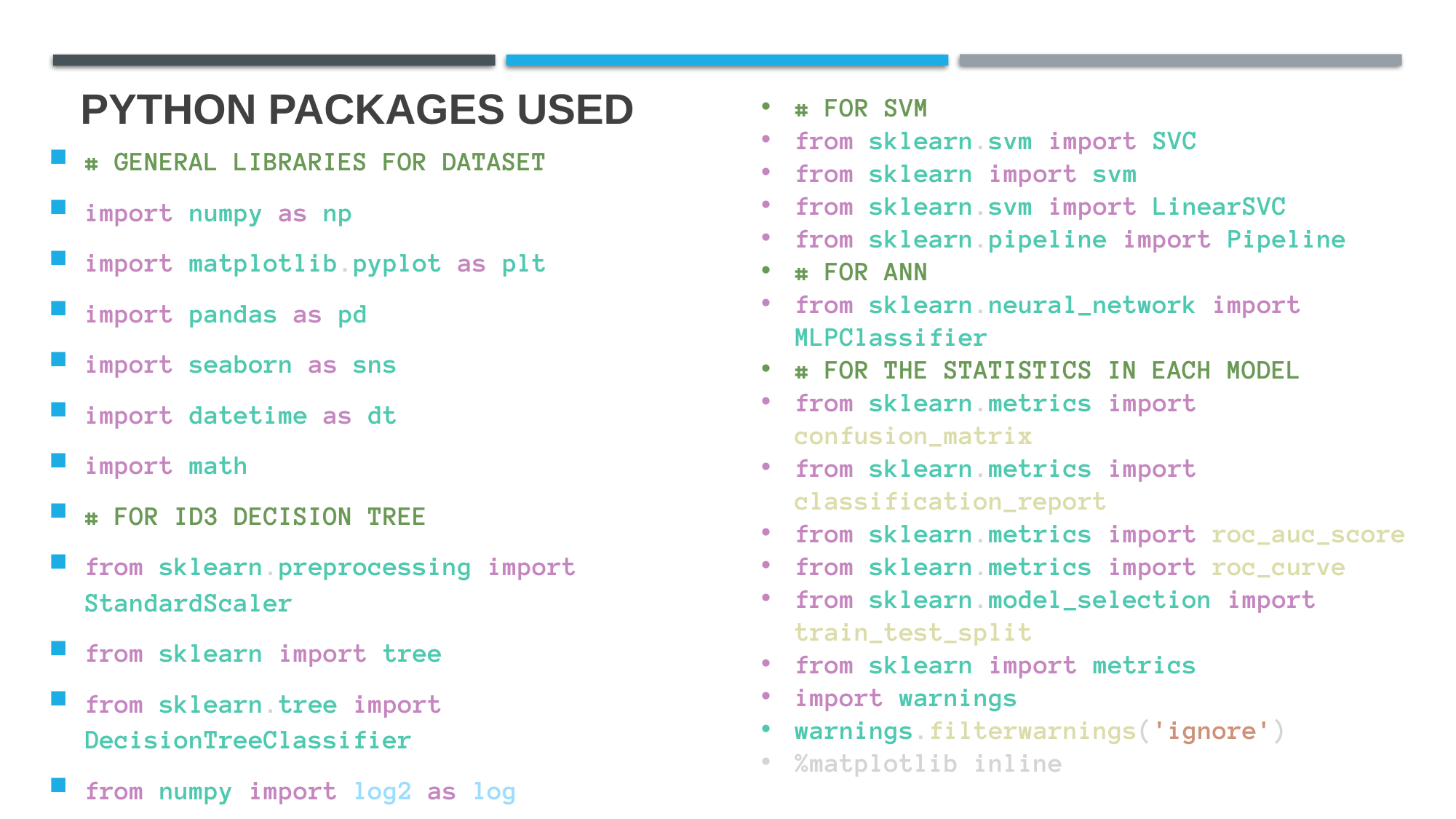

# PYTHON PACKAGES USED
# FOR SVM
from sklearn.svm import SVC
from sklearn import svm
from sklearn.svm import LinearSVC
from sklearn.pipeline import Pipeline
# FOR ANN
from sklearn.neural_network import MLPClassifier
# FOR THE STATISTICS IN EACH MODEL
from sklearn.metrics import confusion_matrix
from sklearn.metrics import classification_report
from sklearn.metrics import roc_auc_score
from sklearn.metrics import roc_curve
from sklearn.model_selection import train_test_split
from sklearn import metrics
import warnings
warnings.filterwarnings('ignore')
%matplotlib inline
# GENERAL LIBRARIES FOR DATASET
import numpy as np
import matplotlib.pyplot as plt
import pandas as pd
import seaborn as sns
import datetime as dt
import math
# FOR ID3 DECISION TREE
from sklearn.preprocessing import StandardScaler
from sklearn import tree
from sklearn.tree import DecisionTreeClassifier
from numpy import log2 as log